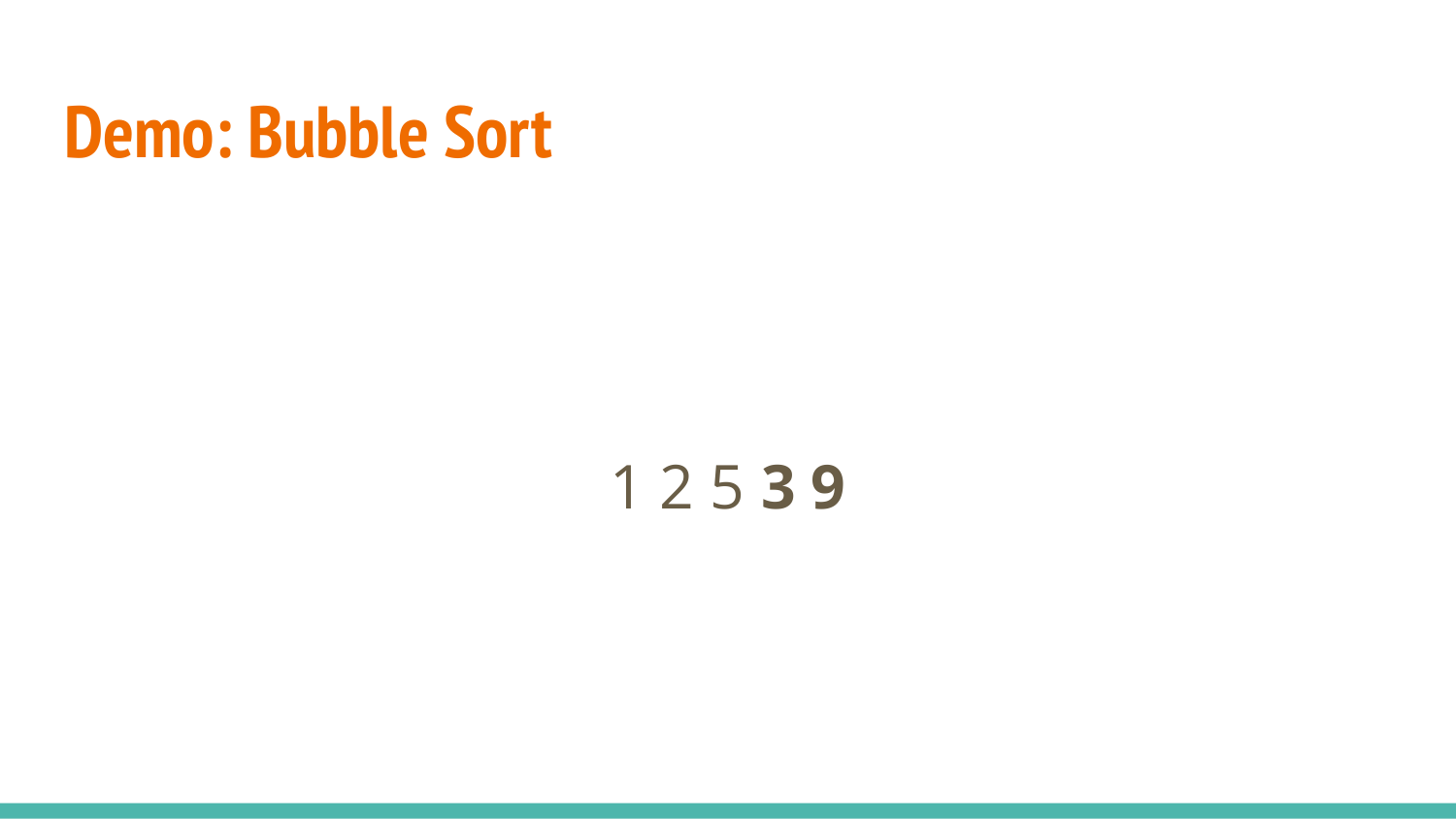

# Demo: Bubble Sort

1 2 5 3 9